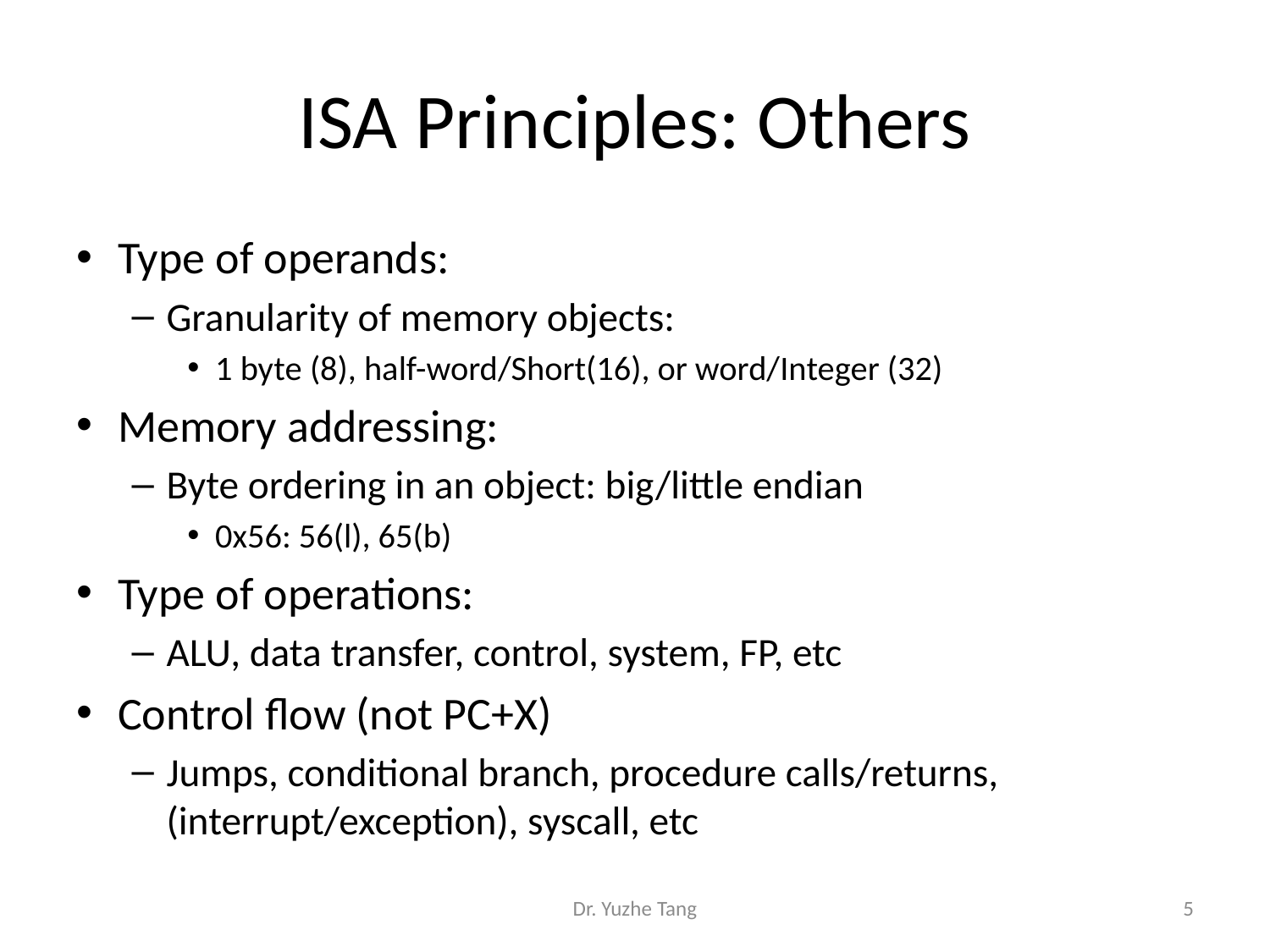

# ISA Principles: Others
Type of operands:
Granularity of memory objects:
1 byte (8), half-word/Short(16), or word/Integer (32)
Memory addressing:
Byte ordering in an object: big/little endian
0x56: 56(l), 65(b)
Type of operations:
ALU, data transfer, control, system, FP, etc
Control flow (not PC+X)
Jumps, conditional branch, procedure calls/returns, (interrupt/exception), syscall, etc

Dr. Yuzhe Tang
5